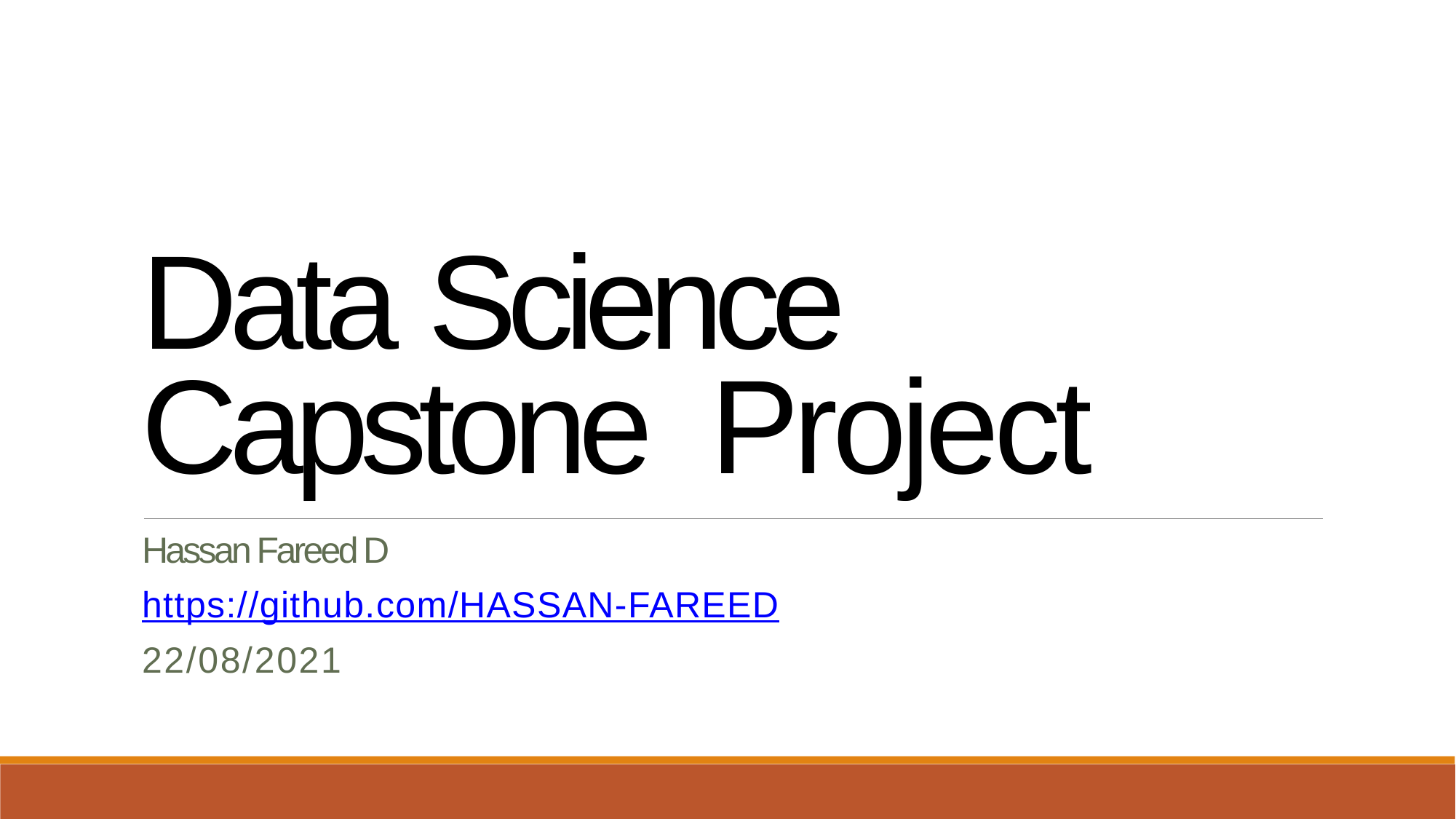

Data Science Capstone  Project
Hassan Fareed D
https://github.com/HASSAN-FAREED
22/08/2021